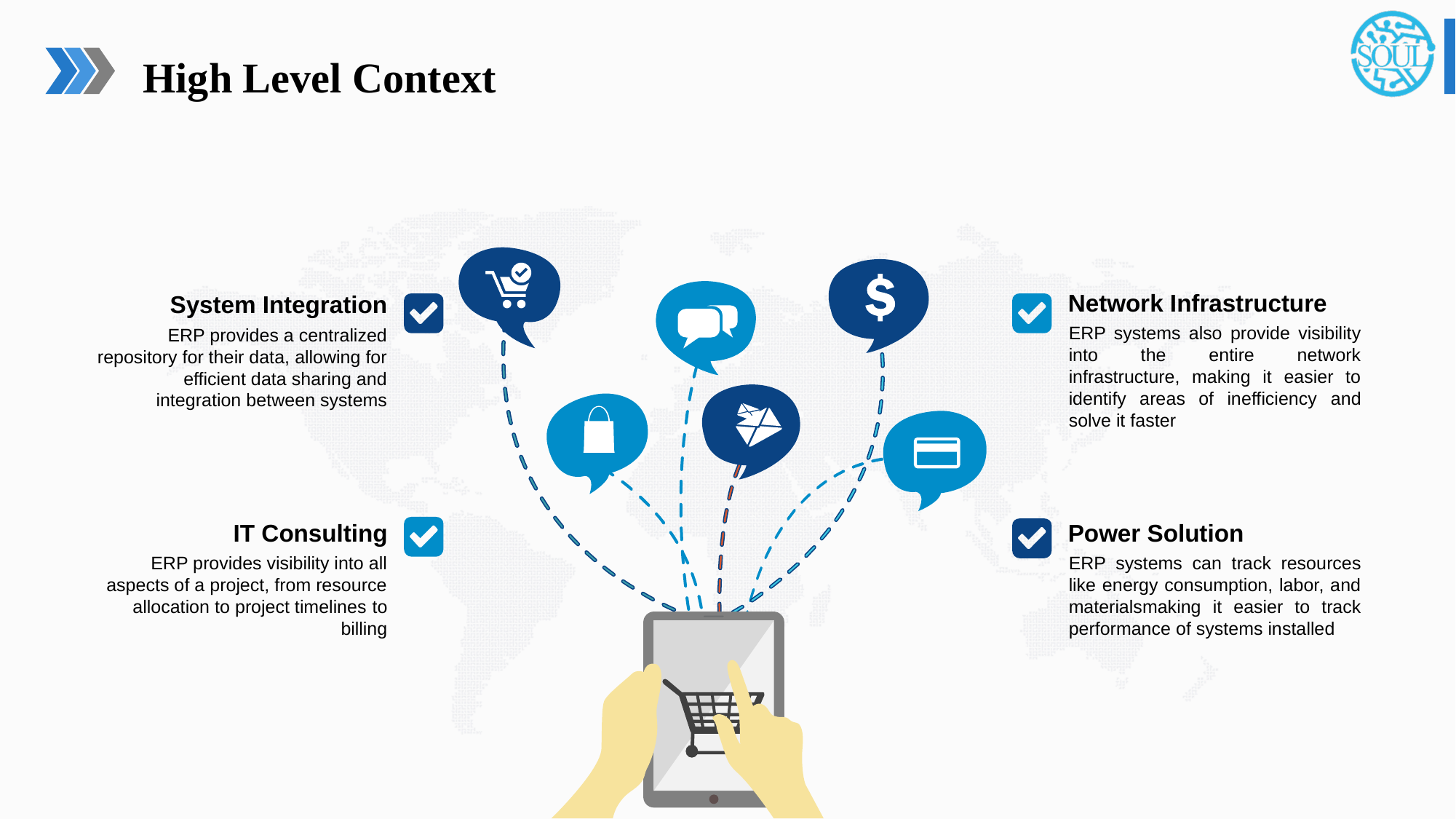

High Level Context

Network Infrastructure
System Integration

ERP systems also provide visibility into the entire network infrastructure, making it easier to identify areas of inefficiency and solve it faster
ERP provides a centralized repository for their data, allowing for efficient data sharing and integration between systems

IT Consulting
ERP provides visibility into all aspects of a project, from resource allocation to project timelines to billing
Power Solution

ERP systems can track resources like energy consumption, labor, and materialsmaking it easier to track performance of systems installed